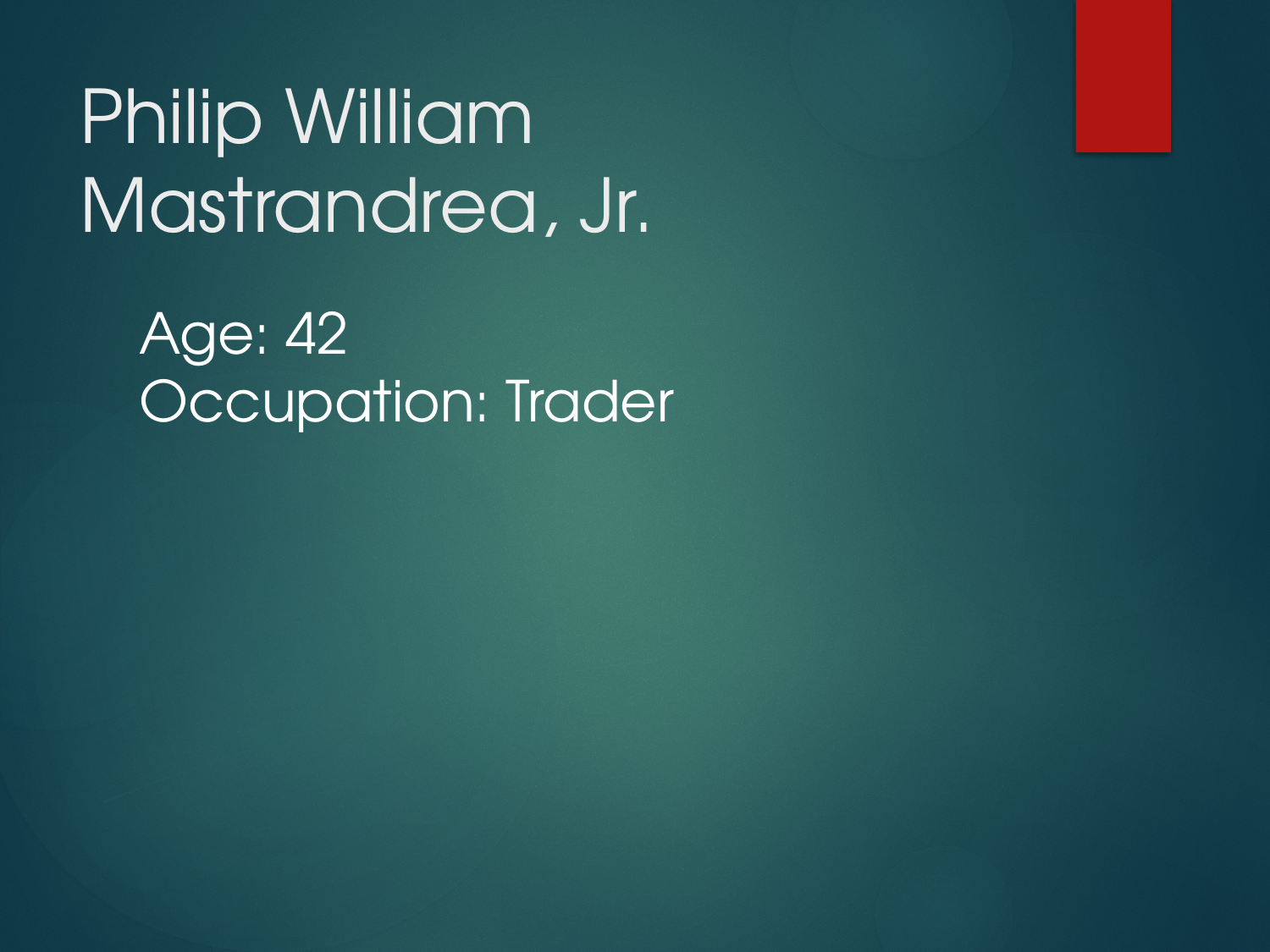

# Philip William Mastrandrea, Jr.

Age: 42
Occupation: Trader